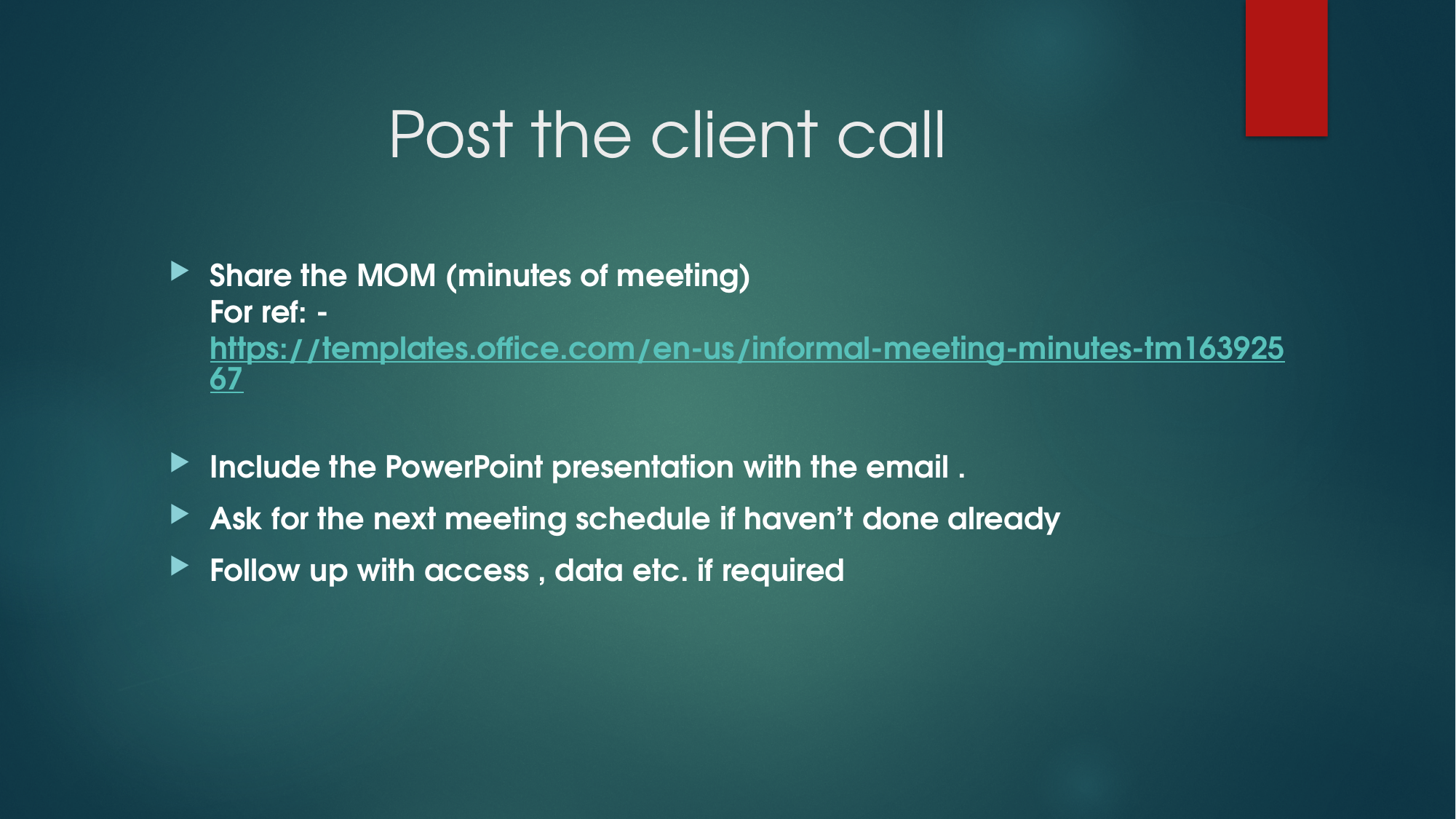

# Post the client call
Share the MOM (minutes of meeting)
For ref: - https://templates.office.com/en-us/informal-meeting-minutes-tm16392567
Include the PowerPoint presentation with the email .
Ask for the next meeting schedule if haven’t done already
Follow up with access , data etc. if required